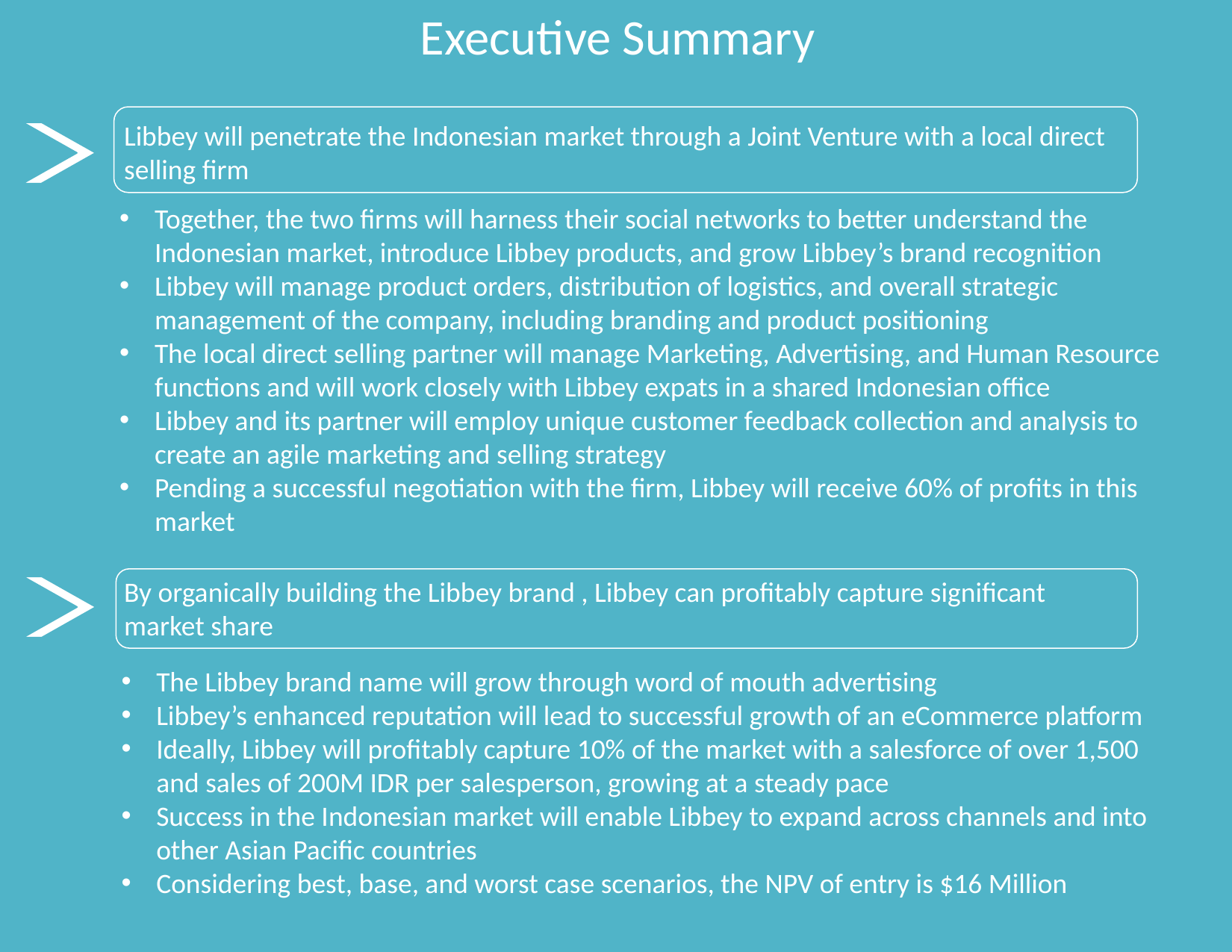

Executive Summary

Libbey will penetrate the Indonesian market through a Joint Venture with a local direct selling firm

Together, the two firms will harness their social networks to better understand the Indonesian market, introduce Libbey products, and grow Libbey’s brand recognition
Libbey will manage product orders, distribution of logistics, and overall strategic management of the company, including branding and product positioning
The local direct selling partner will manage Marketing, Advertising, and Human Resource functions and will work closely with Libbey expats in a shared Indonesian office
Libbey and its partner will employ unique customer feedback collection and analysis to create an agile marketing and selling strategy
Pending a successful negotiation with the firm, Libbey will receive 60% of profits in this market

By organically building the Libbey brand , Libbey can profitably capture significant market share

The Libbey brand name will grow through word of mouth advertising
Libbey’s enhanced reputation will lead to successful growth of an eCommerce platform
Ideally, Libbey will profitably capture 10% of the market with a salesforce of over 1,500 and sales of 200M IDR per salesperson, growing at a steady pace
Success in the Indonesian market will enable Libbey to expand across channels and into other Asian Pacific countries
Considering best, base, and worst case scenarios, the NPV of entry is $16 Million